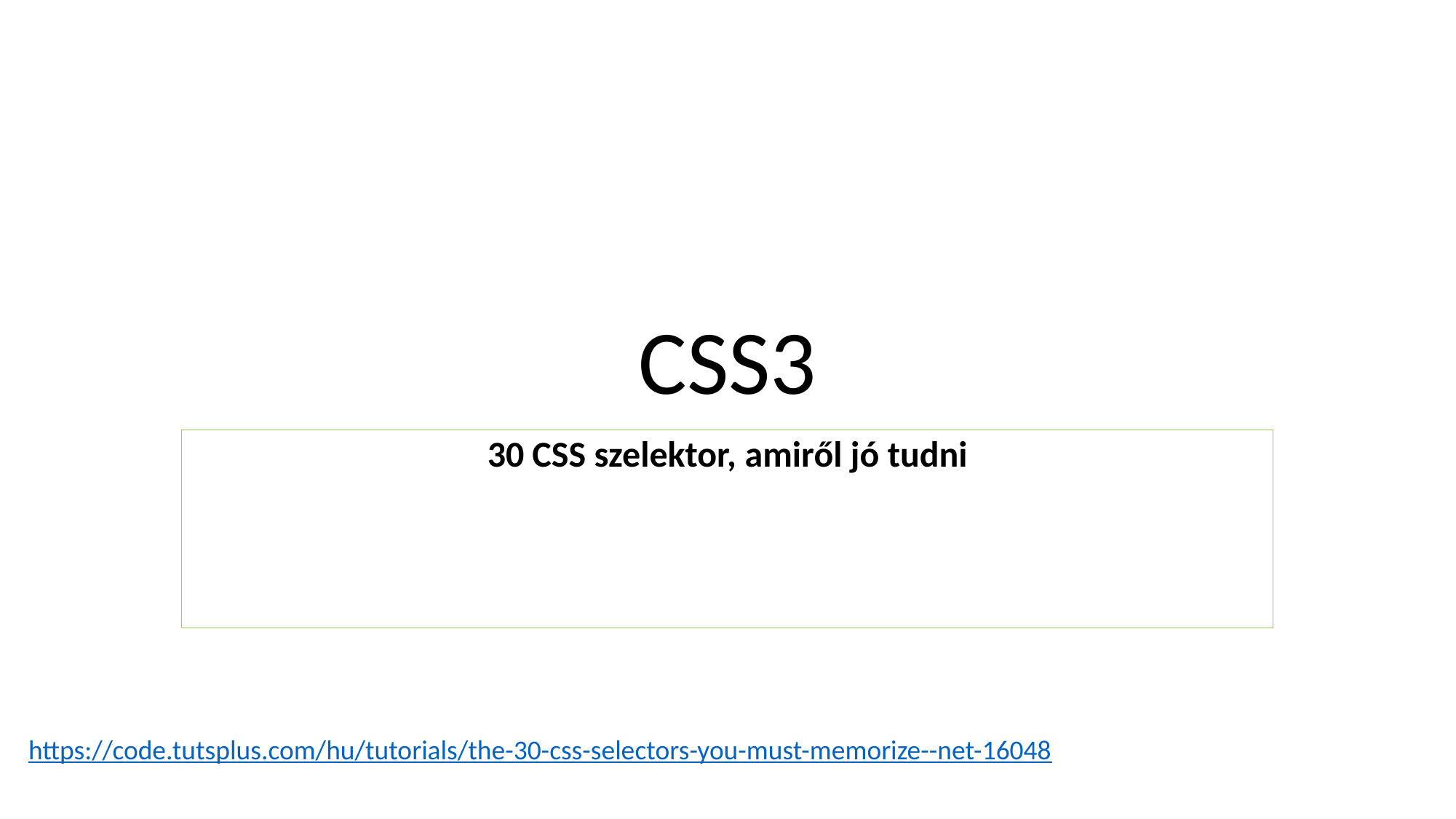

# CSS3
30 CSS szelektor, amiről jó tudni
https://code.tutsplus.com/hu/tutorials/the-30-css-selectors-you-must-memorize--net-16048